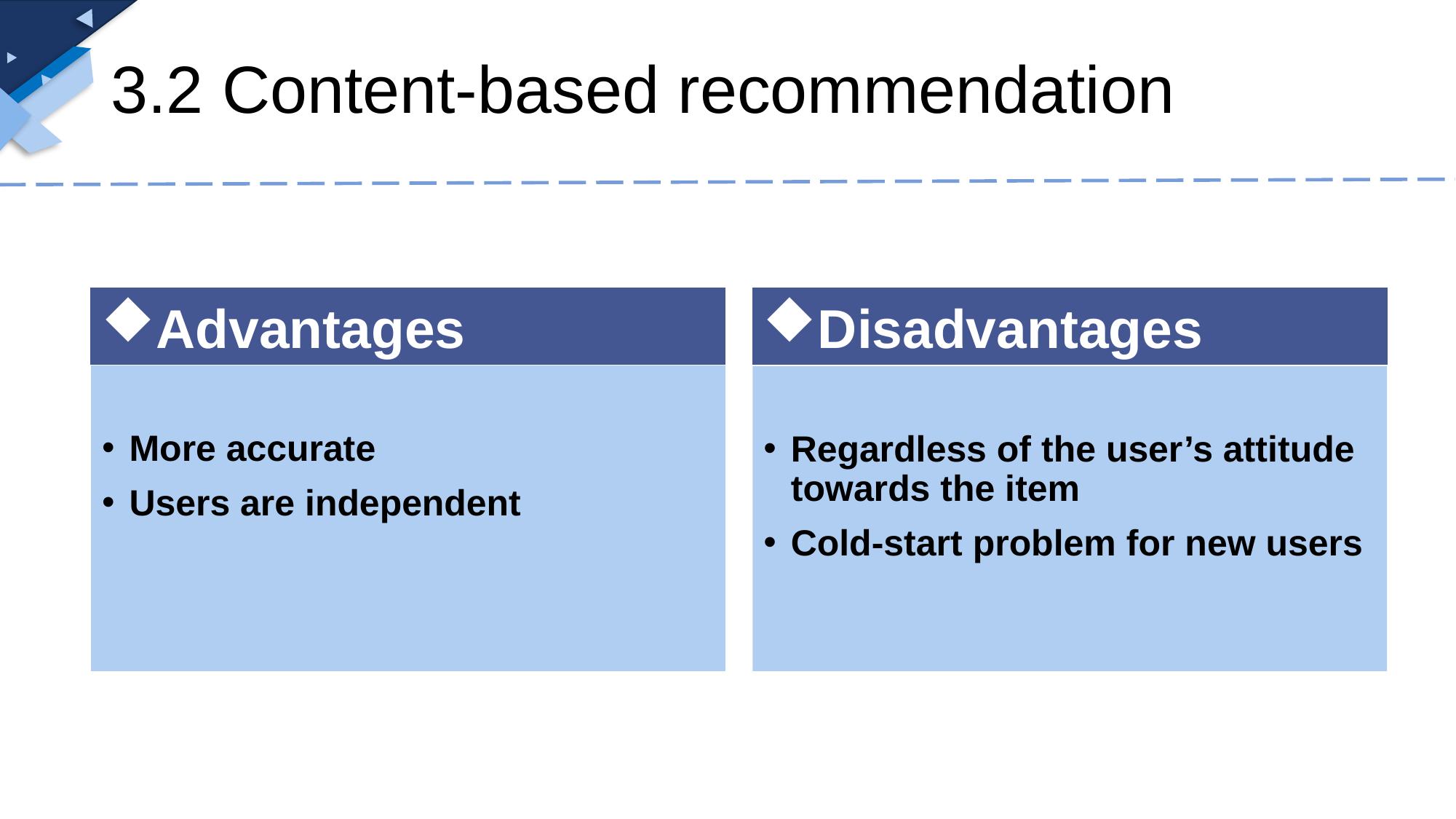

# 3.2 Content-based recommendation
Advantages
Disadvantages

More accurate
Users are independent

Regardless of the user’s attitude towards the item
Cold-start problem for new users